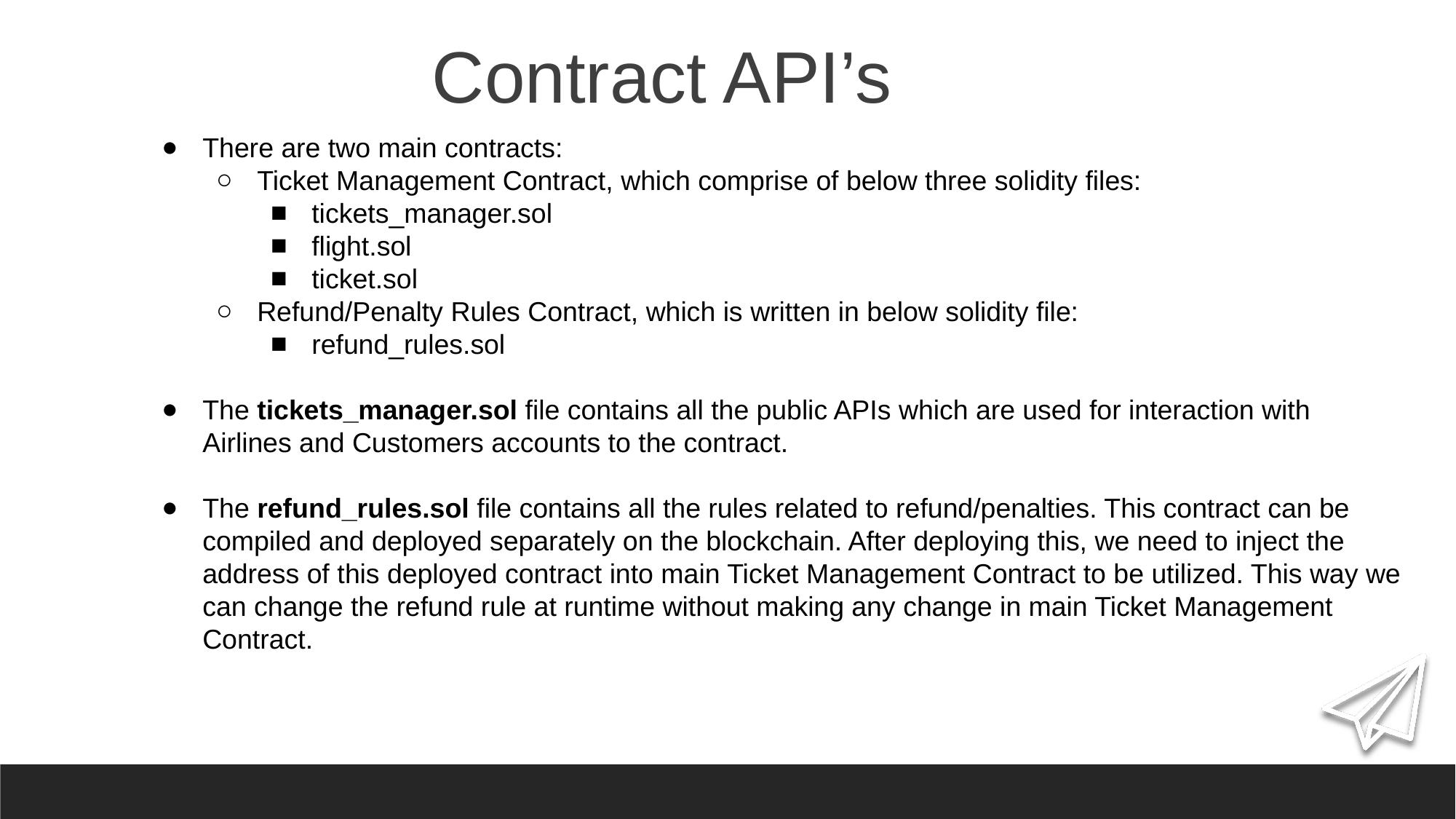

# Contract API’s
There are two main contracts:
Ticket Management Contract, which comprise of below three solidity files:
tickets_manager.sol
flight.sol
ticket.sol
Refund/Penalty Rules Contract, which is written in below solidity file:
refund_rules.sol

The tickets_manager.sol file contains all the public APIs which are used for interaction with Airlines and Customers accounts to the contract.

The refund_rules.sol file contains all the rules related to refund/penalties. This contract can be compiled and deployed separately on the blockchain. After deploying this, we need to inject the address of this deployed contract into main Ticket Management Contract to be utilized. This way we can change the refund rule at runtime without making any change in main Ticket Management Contract.